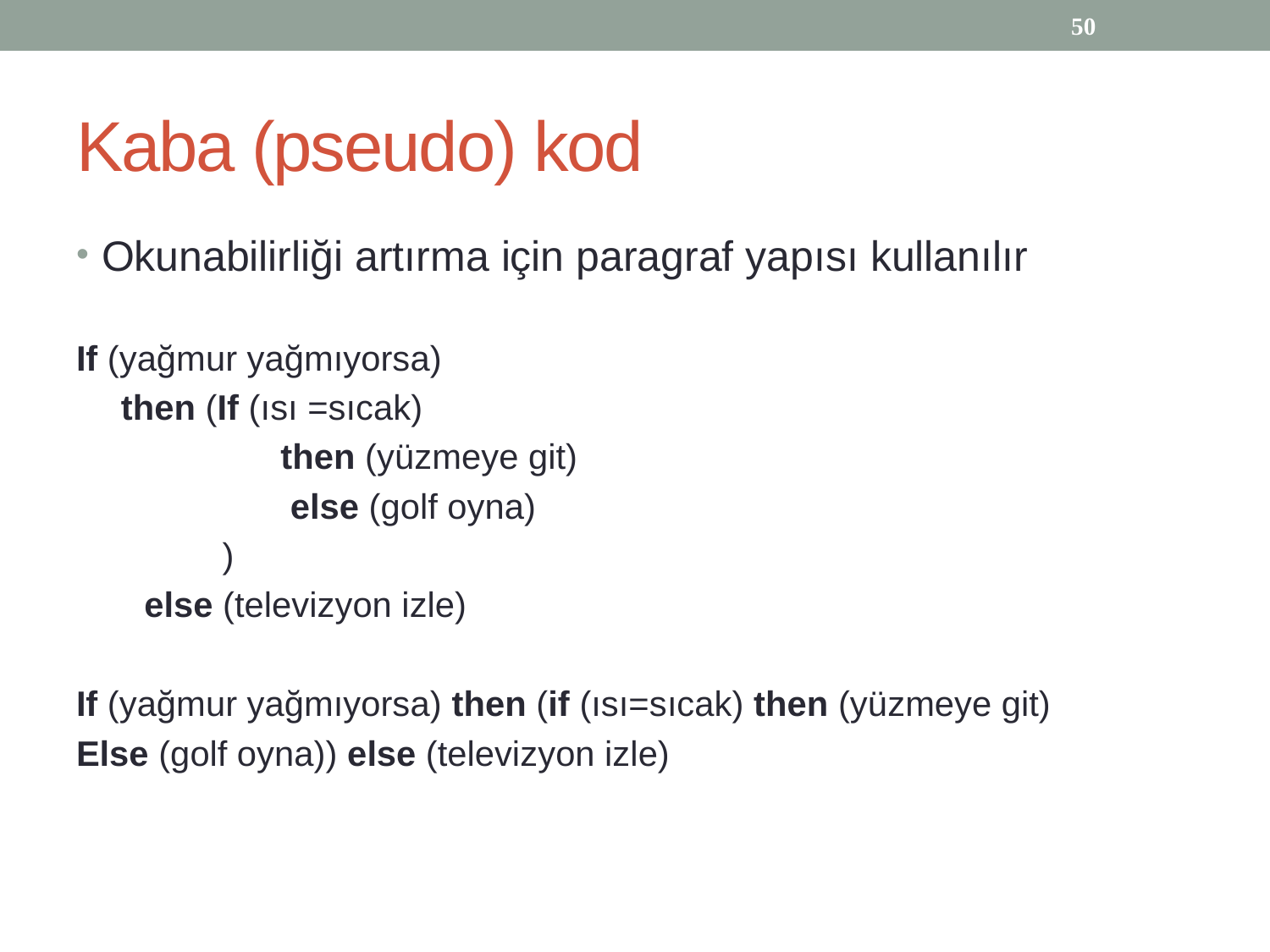

50
# Kaba (pseudo) kod
Okunabilirliği artırma için paragraf yapısı kullanılır

If (yağmur yağmıyorsa)
	  then (If (ısı =sıcak)
                     then (yüzmeye git)
                      else (golf oyna)
               )
       else (televizyon izle)

If (yağmur yağmıyorsa) then (if (ısı=sıcak) then (yüzmeye git)
Else (golf oyna)) else (televizyon izle)